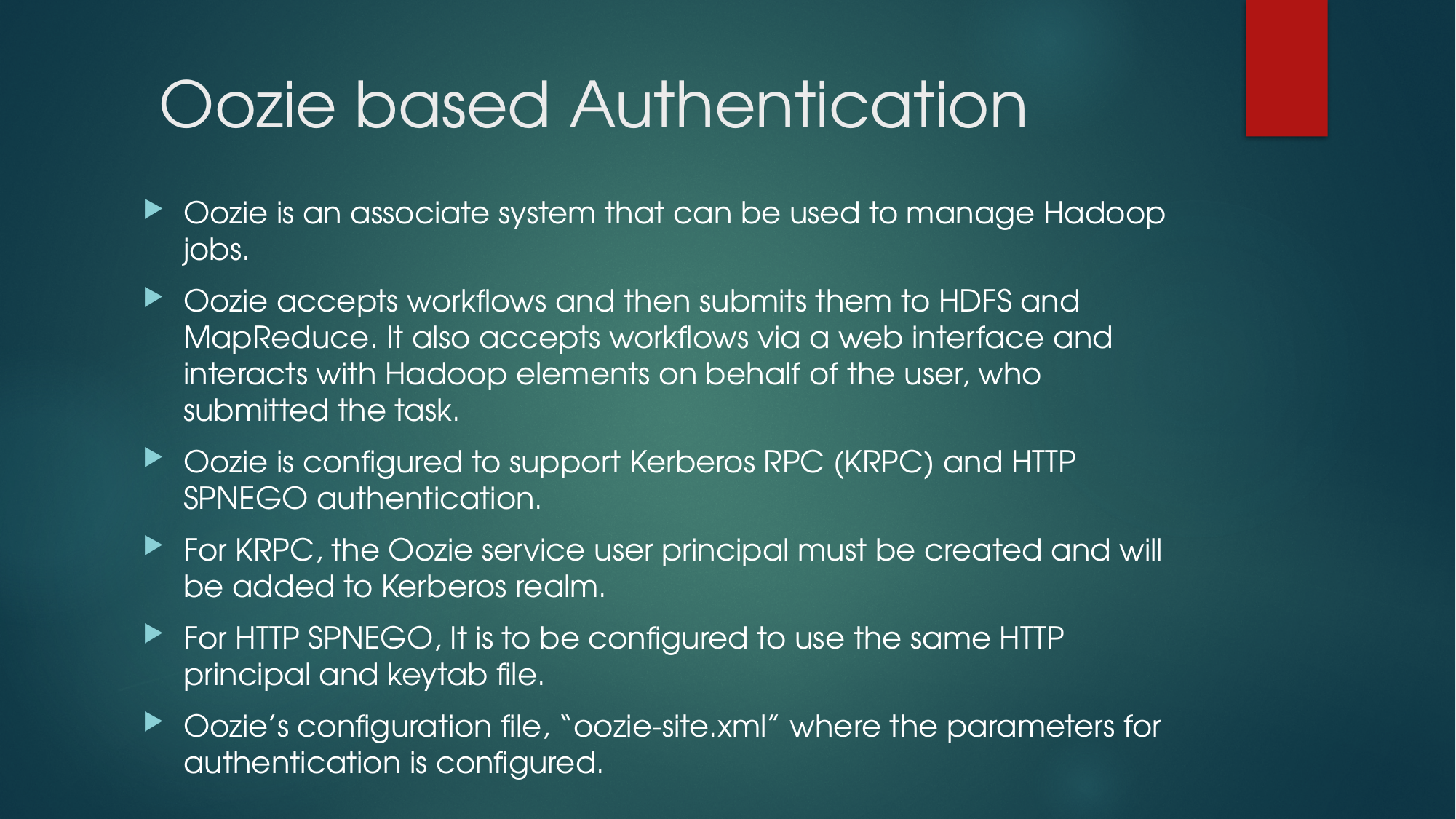

# Oozie based Authentication
Oozie is an associate system that can be used to manage Hadoop jobs.
Oozie accepts workflows and then submits them to HDFS and MapReduce. It also accepts workflows via a web interface and interacts with Hadoop elements on behalf of the user, who submitted the task.
Oozie is configured to support Kerberos RPC (KRPC) and HTTP SPNEGO authentication.
For KRPC, the Oozie service user principal must be created and will be added to Kerberos realm.
For HTTP SPNEGO, It is to be configured to use the same HTTP principal and keytab file.
Oozie’s configuration file, “oozie-site.xml” where the parameters for authentication is configured.